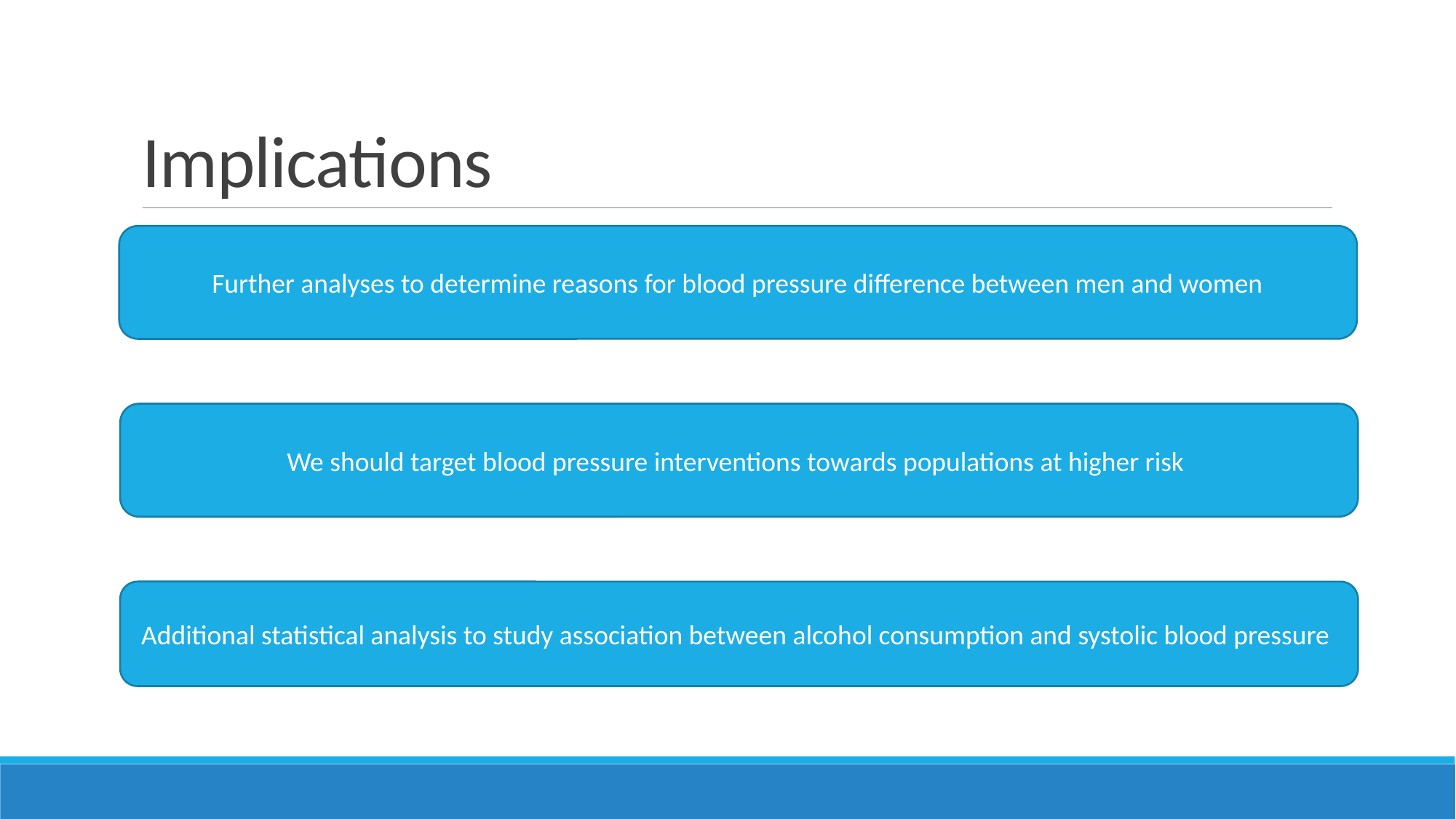

# Implications
Further analyses to determine reasons for blood pressure difference between men and women
We should target blood pressure interventions towards populations at higher risk
Additional statistical analysis to study association between alcohol consumption and systolic blood pressure